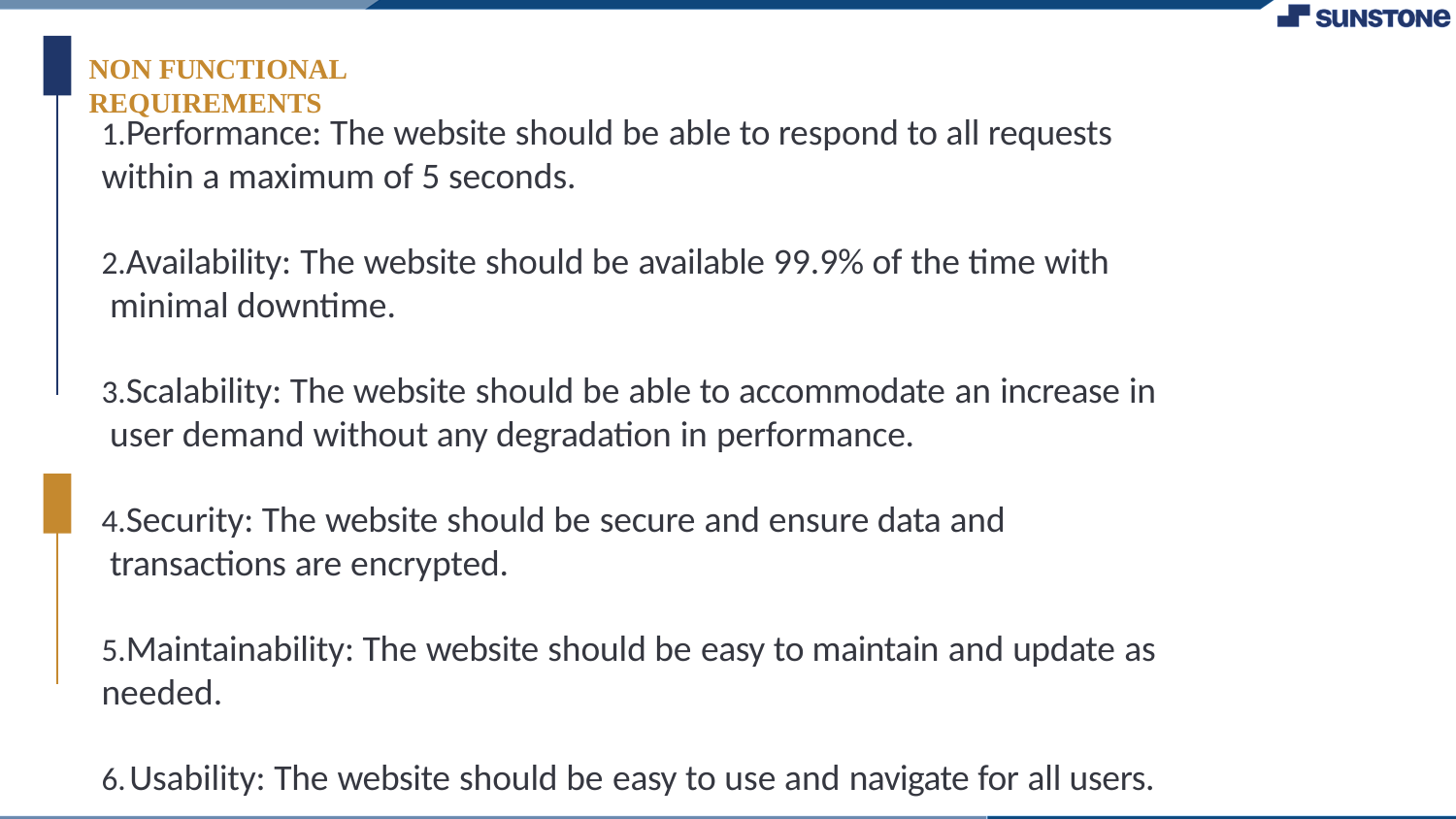

# NON FUNCTIONAL REQUIREMENTS
Performance: The website should be able to respond to all requests  within a maximum of 5 seconds.

Availability: The website should be available 99.9% of the time with  minimal downtime.

Scalability: The website should be able to accommodate an increase in  user demand without any degradation in performance.

Security: The website should be secure and ensure data and  transactions are encrypted.

Maintainability: The website should be easy to maintain and update as  needed.

Usability: The website should be easy to use and navigate for all users.